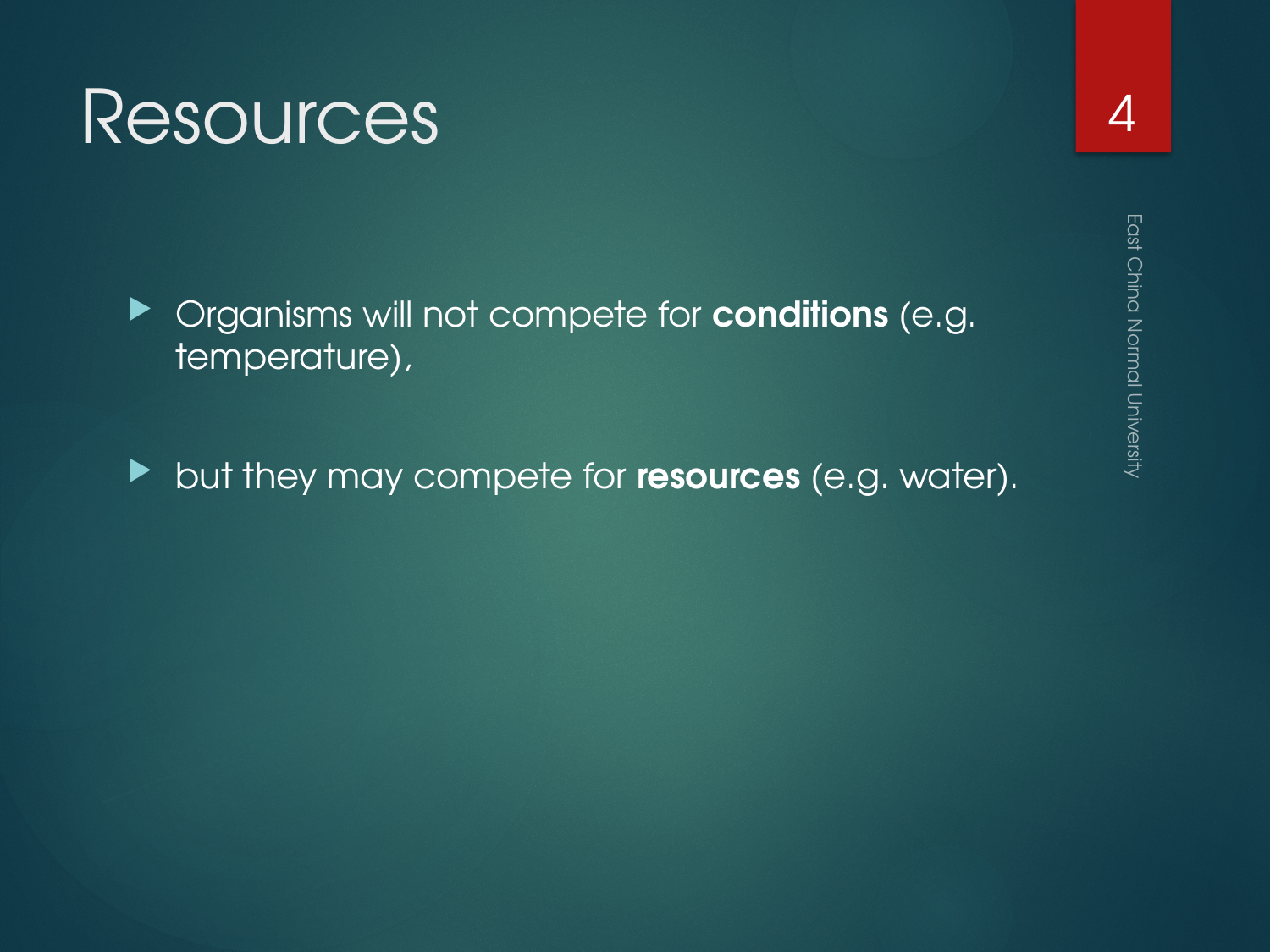

4
# Resources
Organisms will not compete for conditions (e.g. temperature),

but they may compete for resources (e.g. water).
East China Normal University